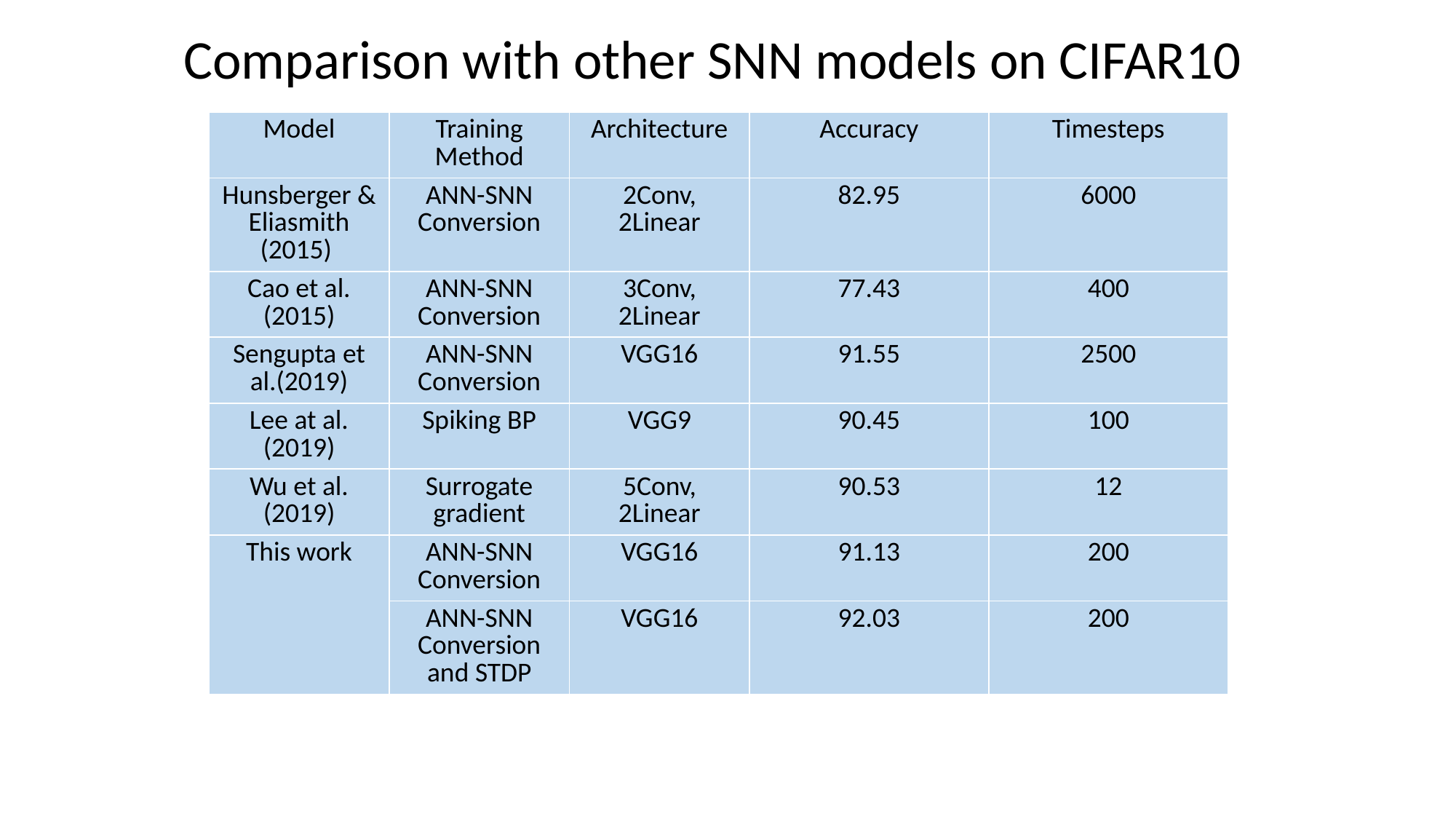

# Comparison with other SNN models on CIFAR10
| Model | Training Method | Architecture | Accuracy | Timesteps |
| --- | --- | --- | --- | --- |
| Hunsberger & Eliasmith (2015) | ANN-SNN Conversion | 2Conv, 2Linear | 82.95 | 6000 |
| Cao et al. (2015) | ANN-SNN Conversion | 3Conv, 2Linear | 77.43 | 400 |
| Sengupta et al.(2019) | ANN-SNN Conversion | VGG16 | 91.55 | 2500 |
| Lee at al. (2019) | Spiking BP | VGG9 | 90.45 | 100 |
| Wu et al. (2019) | Surrogate gradient | 5Conv, 2Linear | 90.53 | 12 |
| This work | ANN-SNN Conversion | VGG16 | 91.13 | 200 |
|  | ANN-SNN Conversion and STDP | VGG16 | 92.03 | 200 |